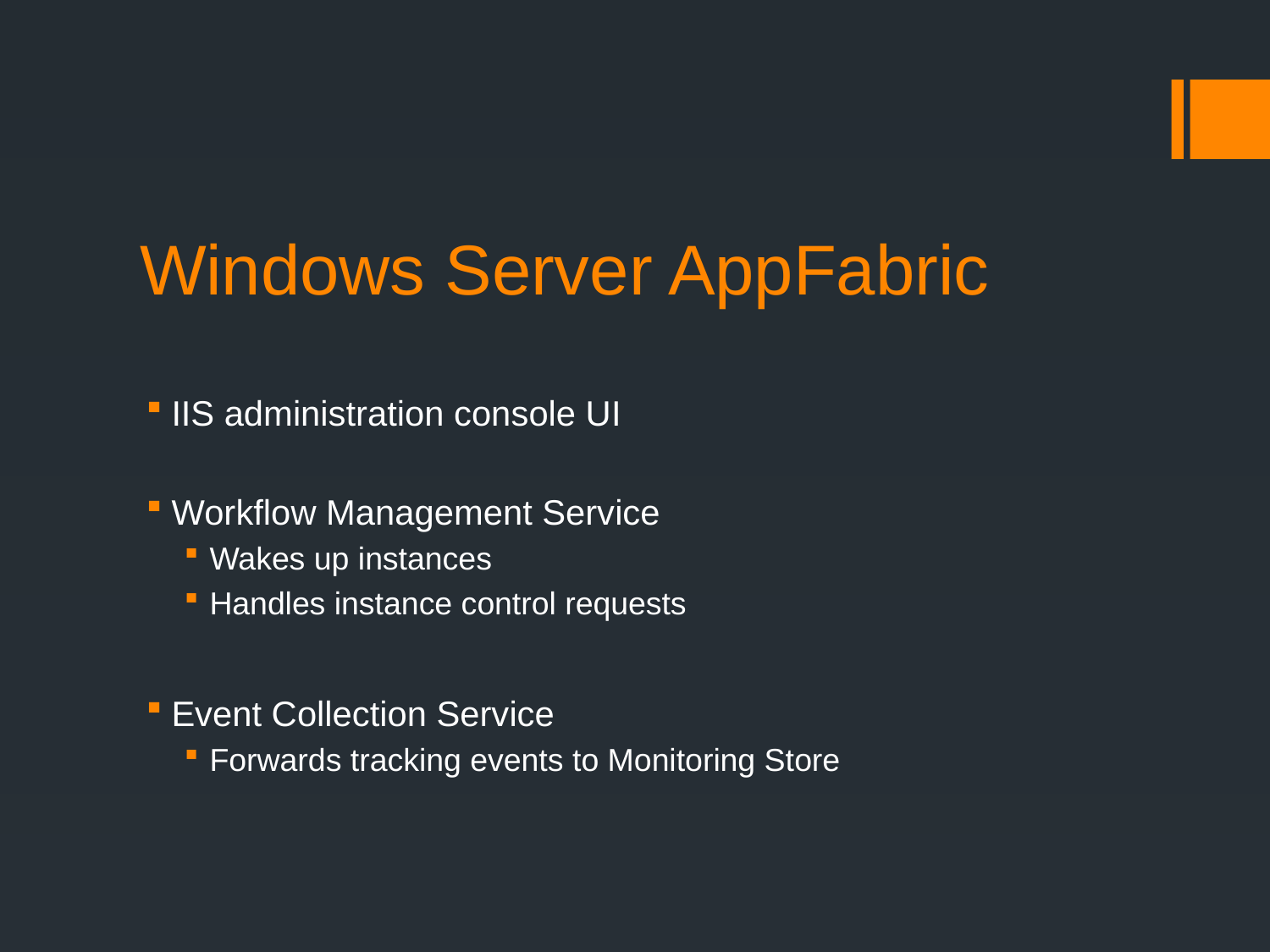

Windows Server AppFabric
IIS administration console UI

Workflow Management Service
Wakes up instances
Handles instance control requests

Event Collection Service
Forwards tracking events to Monitoring Store